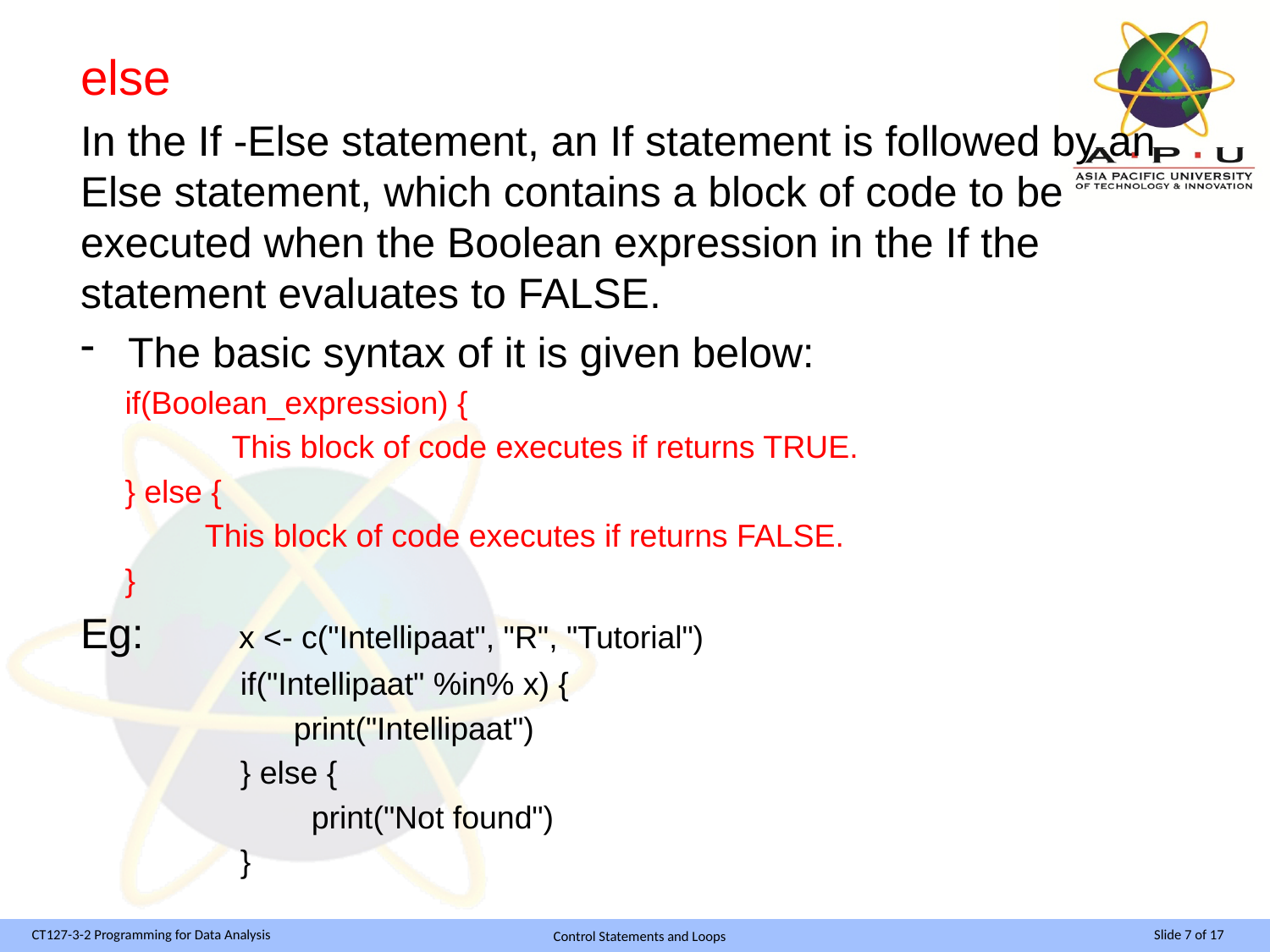

else
In the If -Else statement, an If statement is followed by an Else statement, which contains a block of code to be executed when the Boolean expression in the If the statement evaluates to FALSE.
The basic syntax of it is given below:
     if(Boolean_expression) {
                 This block of code executes if returns TRUE.
     } else {
              This block of code executes if returns FALSE.
     }
Eg:        x <- c("Intellipaat", "R", "Tutorial")
                  if("Intellipaat" %in% x) {
                        print("Intellipaat")
                  } else {
                          print("Not found")
                  }